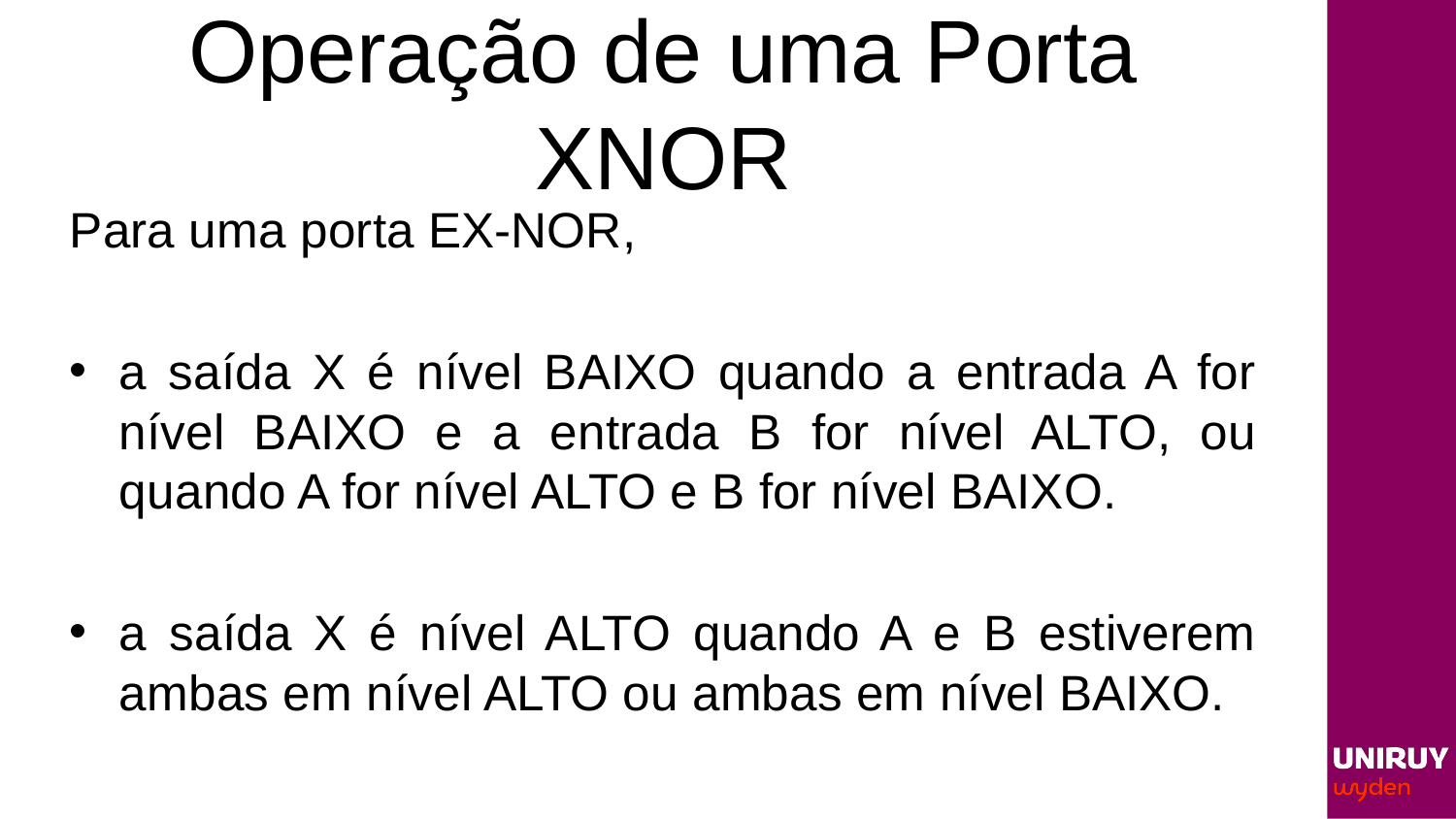

# Operação de uma Porta XNOR
Para uma porta EX-NOR,

a saída X é nível BAIXO quando a entrada A for nível BAIXO e a entrada B for nível ALTO, ou quando A for nível ALTO e B for nível BAIXO.

a saída X é nível ALTO quando A e B estiverem ambas em nível ALTO ou ambas em nível BAIXO.